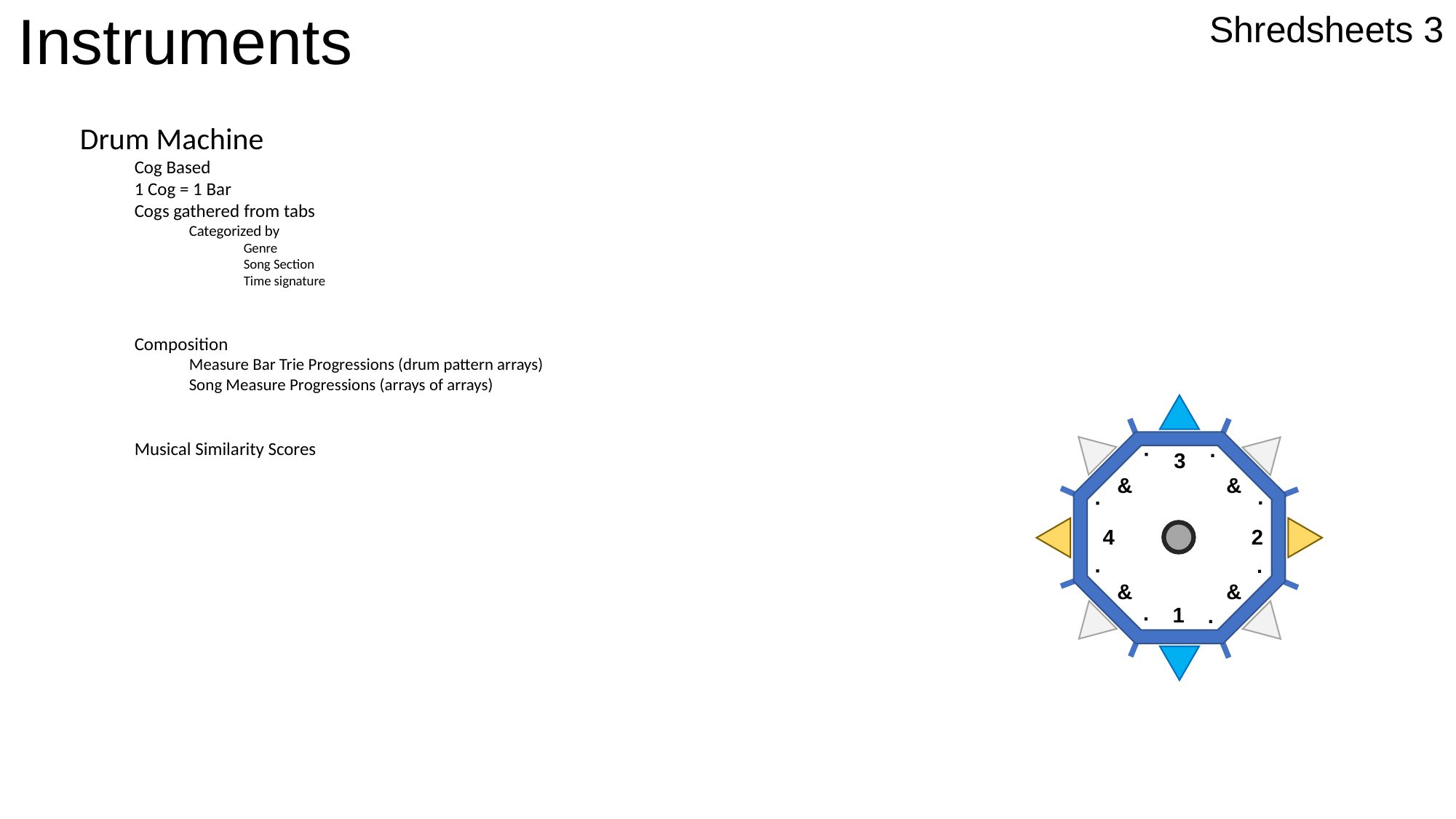

# Instruments
Drum Machine
Cog Based
1 Cog = 1 Bar
Cogs gathered from tabs
Categorized by
Genre
Song Section
Time signature

Composition
Measure Bar Trie Progressions (drum pattern arrays)
Song Measure Progressions (arrays of arrays)

Musical Similarity Scores

.
.
.
.

3
.
.
.
.
&
&
&
&
4
2

1